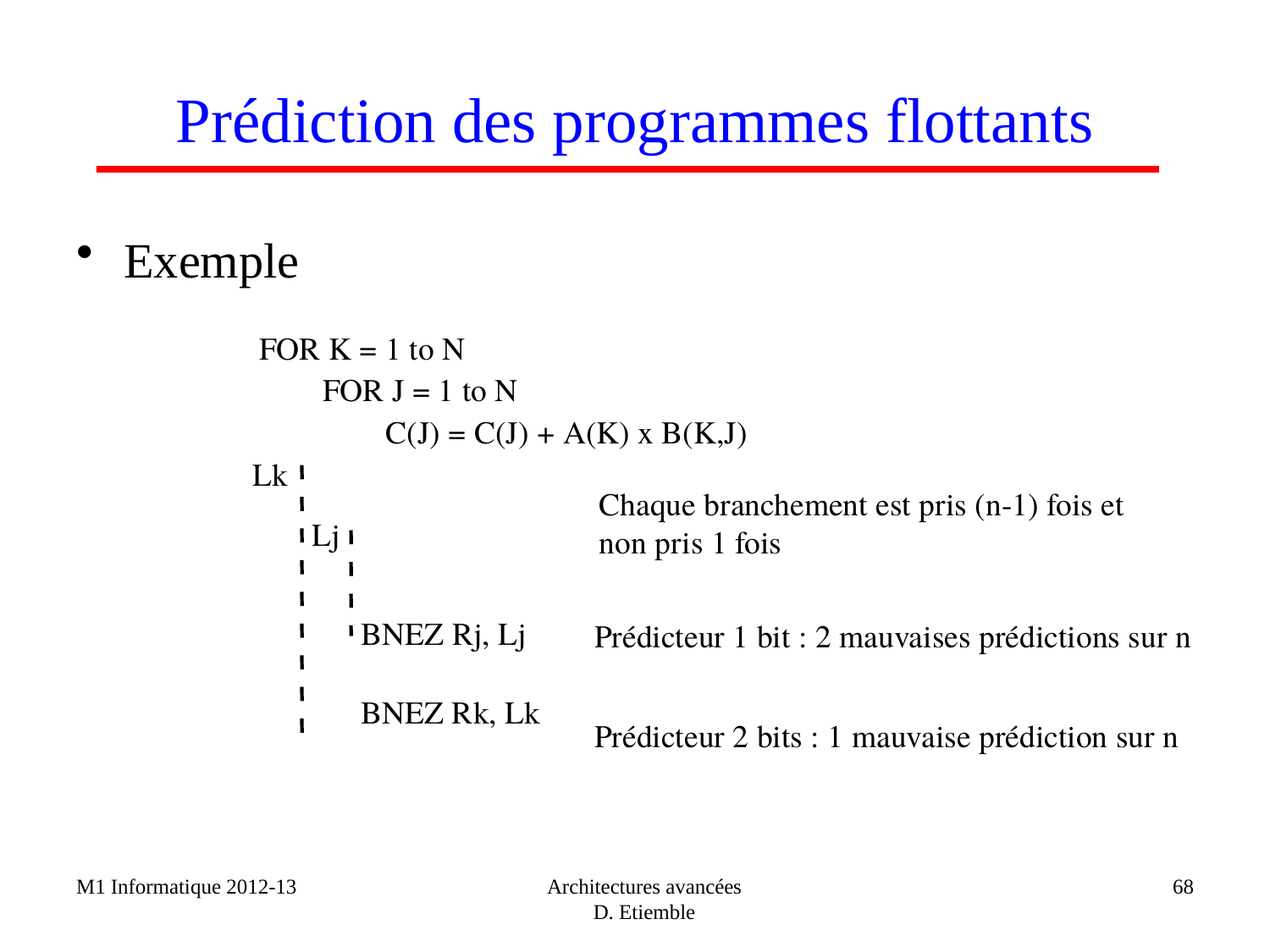

# Prédiction des programmes flottants
Exemple
FOR K = 1 to N

FOR J = 1 to N

C(J) = C(J) + A(K) x B(K,J)
Lk

Lj

BNEZ Rj, Lj

BNEZ Rk, Lk

Chaque branchement est pris (n-1) fois et non pris 1 fois
Prédicteur 1 bit : 2 mauvaises prédictions sur n
Prédicteur 2 bits : 1 mauvaise prédiction sur n
M1 Informatique 2012-13
Architectures avancées
D. Etiemble
68